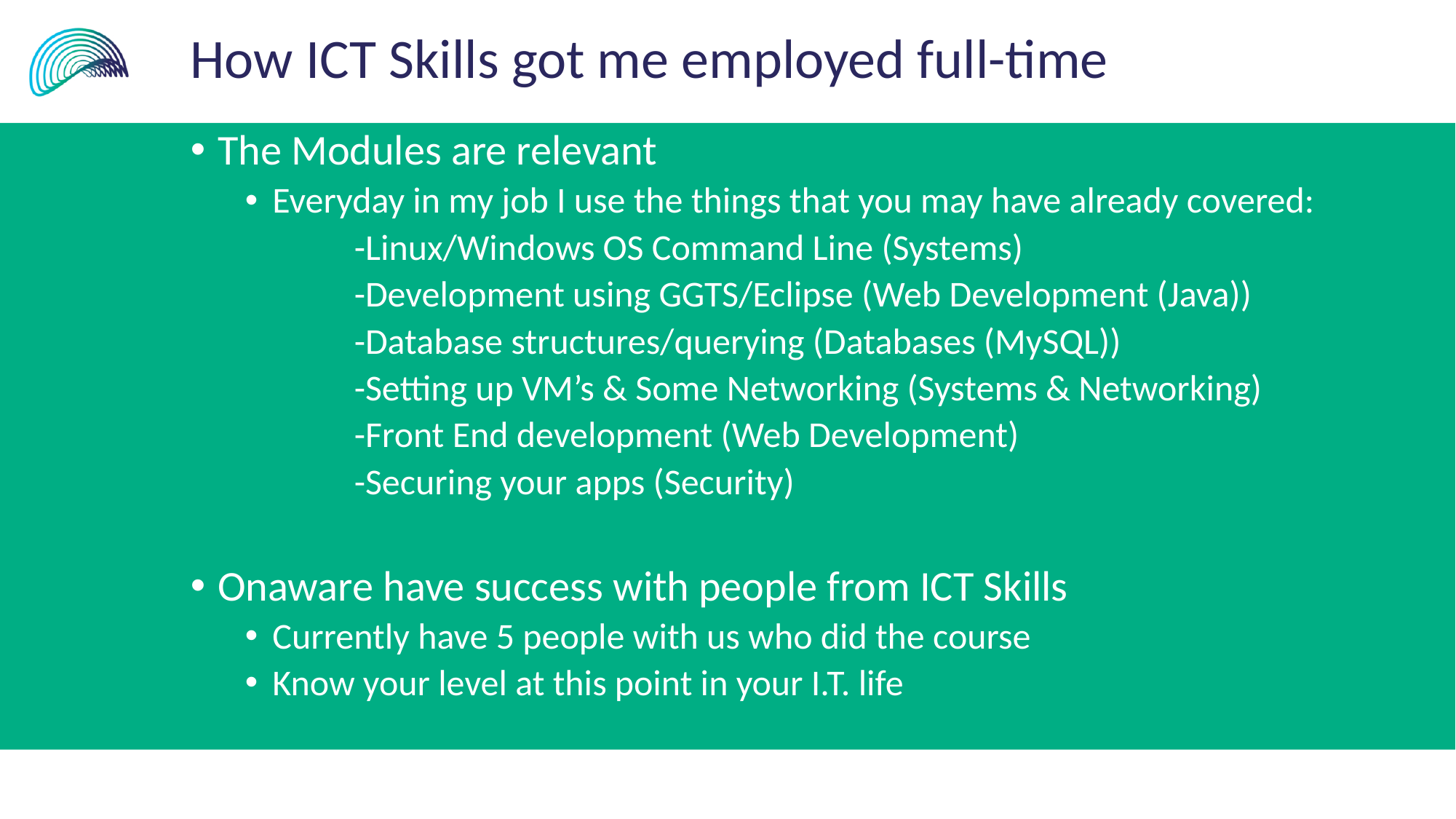

# How ICT Skills got me employed full-time
The Modules are relevant
Everyday in my job I use the things that you may have already covered:
	-Linux/Windows OS Command Line (Systems)
	-Development using GGTS/Eclipse (Web Development (Java))
	-Database structures/querying (Databases (MySQL))
	-Setting up VM’s & Some Networking (Systems & Networking)
	-Front End development (Web Development)
	-Securing your apps (Security)

Onaware have success with people from ICT Skills
Currently have 5 people with us who did the course
Know your level at this point in your I.T. life